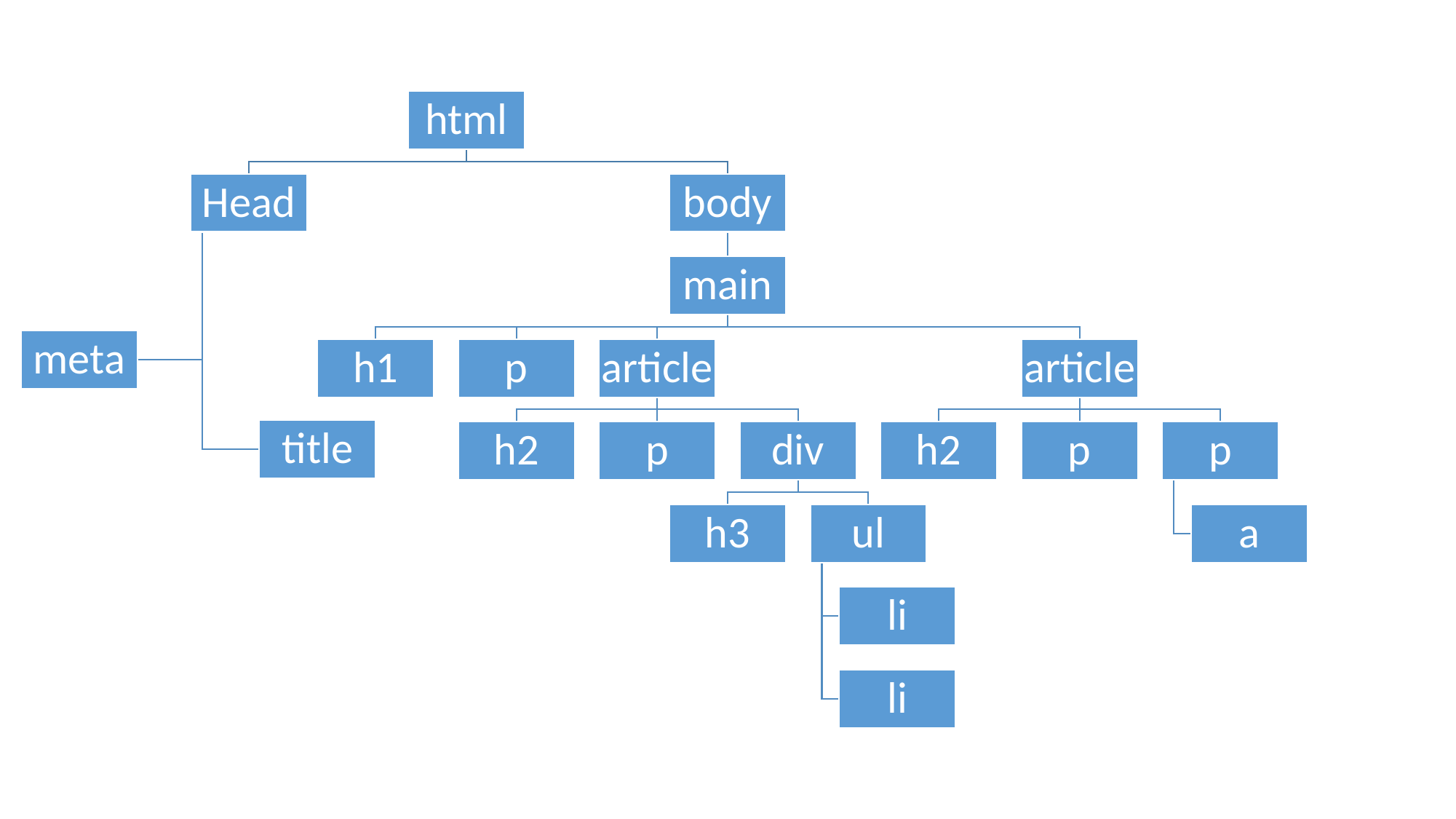

html
Head
meta
title
body
main
h1
p
article
h2
p
div
h3
ul
li
li
article
h2
p
p
a